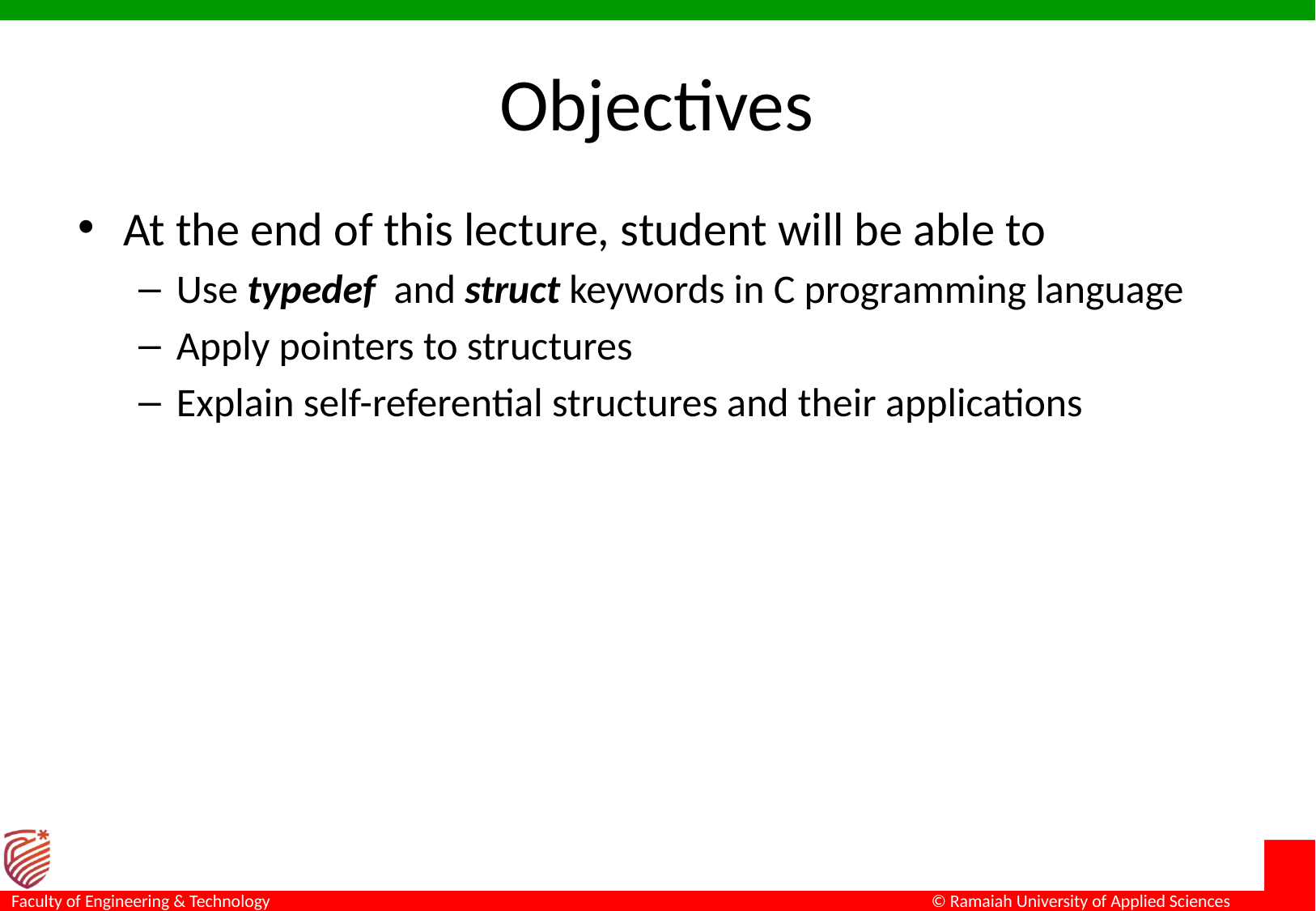

# Objectives
At the end of this lecture, student will be able to
Use typedef  and struct keywords in C programming language
Apply pointers to structures
Explain self-referential structures and their applications